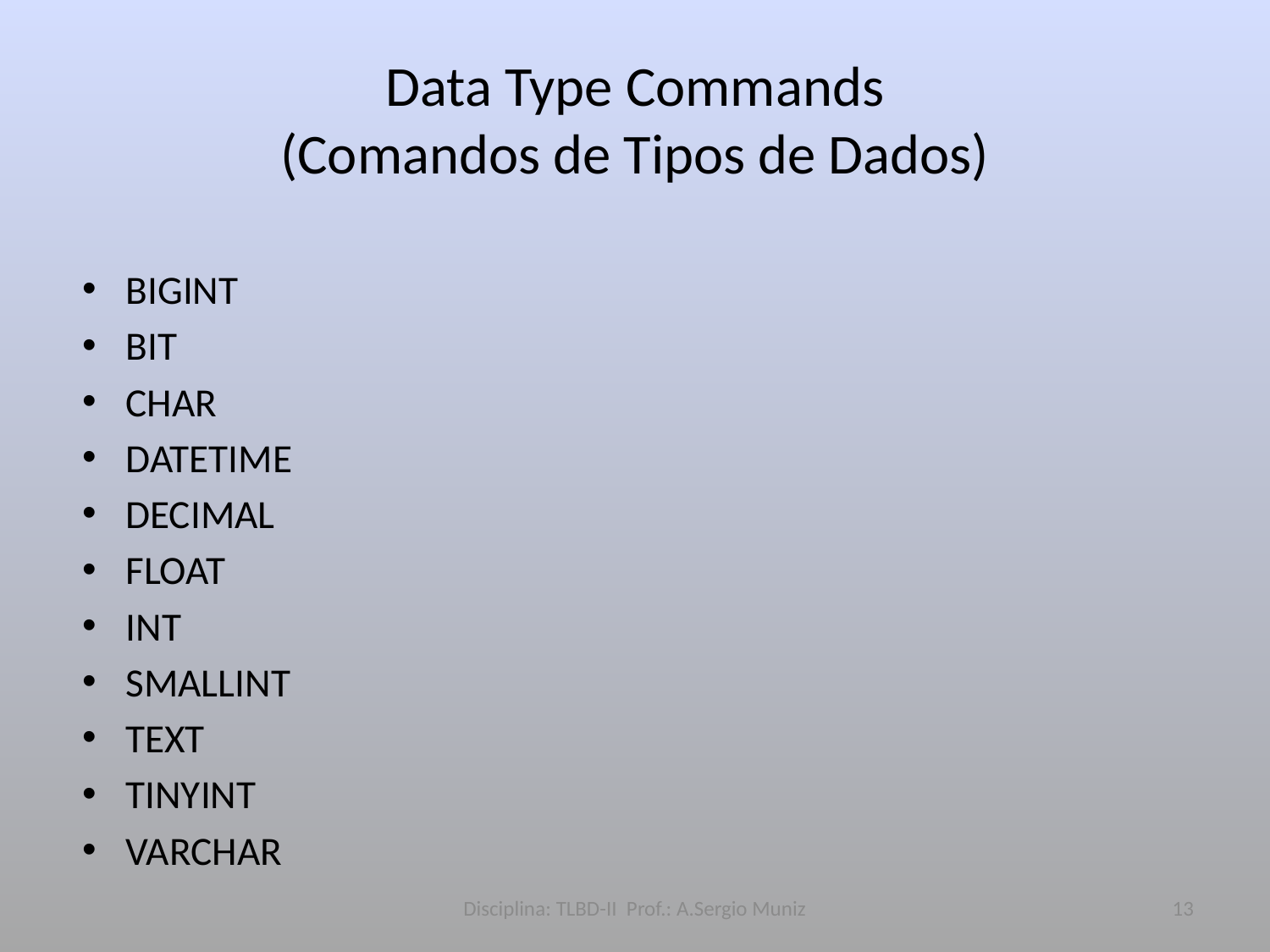

# Data Type Commands (Comandos de Tipos de Dados)
BIGINT
BIT
CHAR
DATETIME
DECIMAL
FLOAT
INT
SMALLINT
TEXT
TINYINT
VARCHAR

Disciplina: TLBD-II  Prof.: A.Sergio Muniz
13